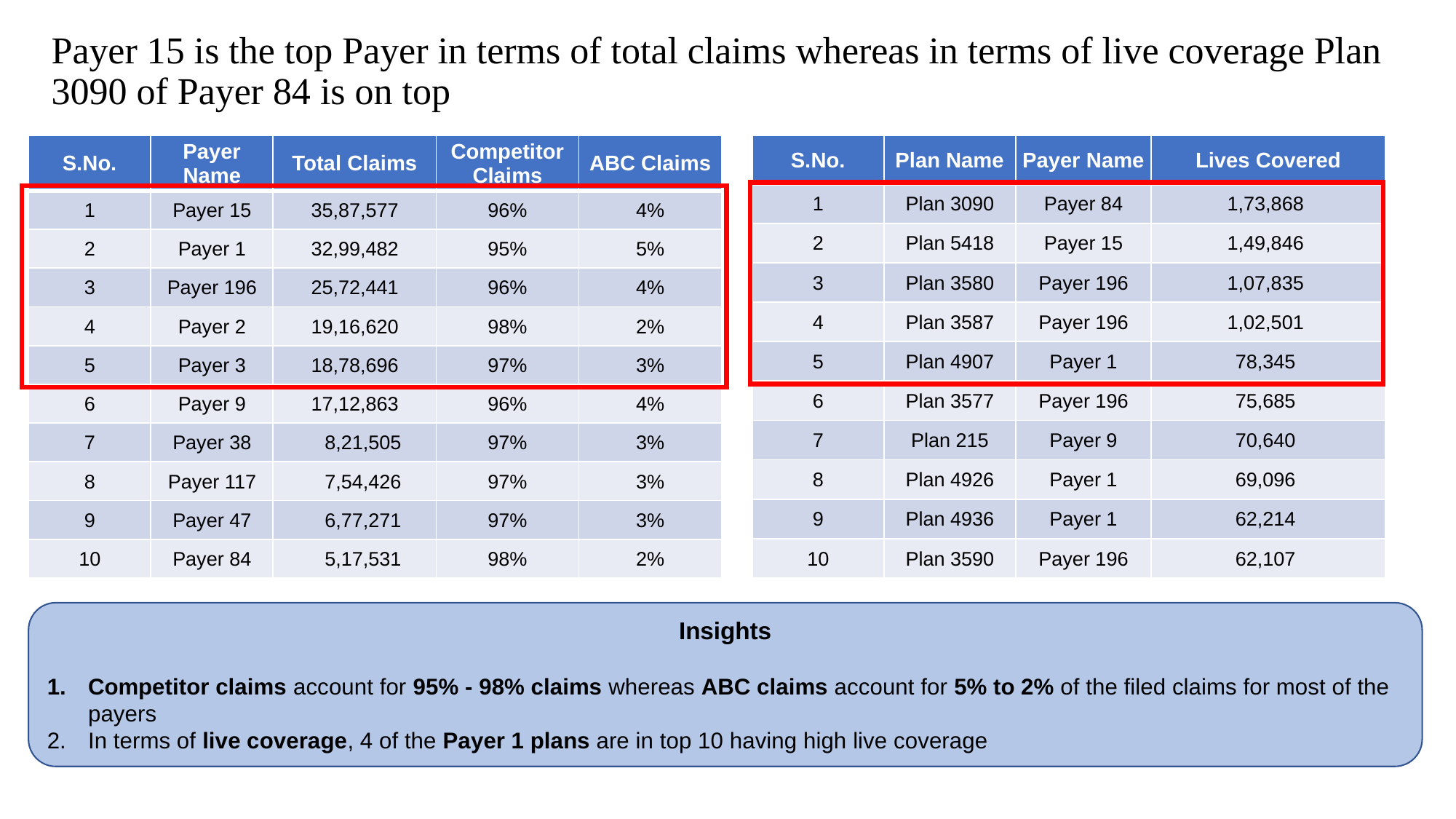

#
Payer 15 is the top Payer in terms of total claims whereas in terms of live coverage Plan 3090 of Payer 84 is on top
| S.No. | Payer Name | Total Claims | Competitor Claims | ABC Claims |
| --- | --- | --- | --- | --- |
| 1 | Payer 15 | 35,87,577 | 96% | 4% |
| 2 | Payer 1 | 32,99,482 | 95% | 5% |
| 3 | Payer 196 | 25,72,441 | 96% | 4% |
| 4 | Payer 2 | 19,16,620 | 98% | 2% |
| 5 | Payer 3 | 18,78,696 | 97% | 3% |
| 6 | Payer 9 | 17,12,863 | 96% | 4% |
| 7 | Payer 38 | 8,21,505 | 97% | 3% |
| 8 | Payer 117 | 7,54,426 | 97% | 3% |
| 9 | Payer 47 | 6,77,271 | 97% | 3% |
| 10 | Payer 84 | 5,17,531 | 98% | 2% |
| S.No. | Plan Name | Payer Name | Lives Covered |
| --- | --- | --- | --- |
| 1 | Plan 3090 | Payer 84 | 1,73,868 |
| 2 | Plan 5418 | Payer 15 | 1,49,846 |
| 3 | Plan 3580 | Payer 196 | 1,07,835 |
| 4 | Plan 3587 | Payer 196 | 1,02,501 |
| 5 | Plan 4907 | Payer 1 | 78,345 |
| 6 | Plan 3577 | Payer 196 | 75,685 |
| 7 | Plan 215 | Payer 9 | 70,640 |
| 8 | Plan 4926 | Payer 1 | 69,096 |
| 9 | Plan 4936 | Payer 1 | 62,214 |
| 10 | Plan 3590 | Payer 196 | 62,107 |

Insights

Competitor claims account for 95% - 98% claims whereas ABC claims account for 5% to 2% of the filed claims for most of the payers
In terms of live coverage, 4 of the Payer 1 plans are in top 10 having high live coverage